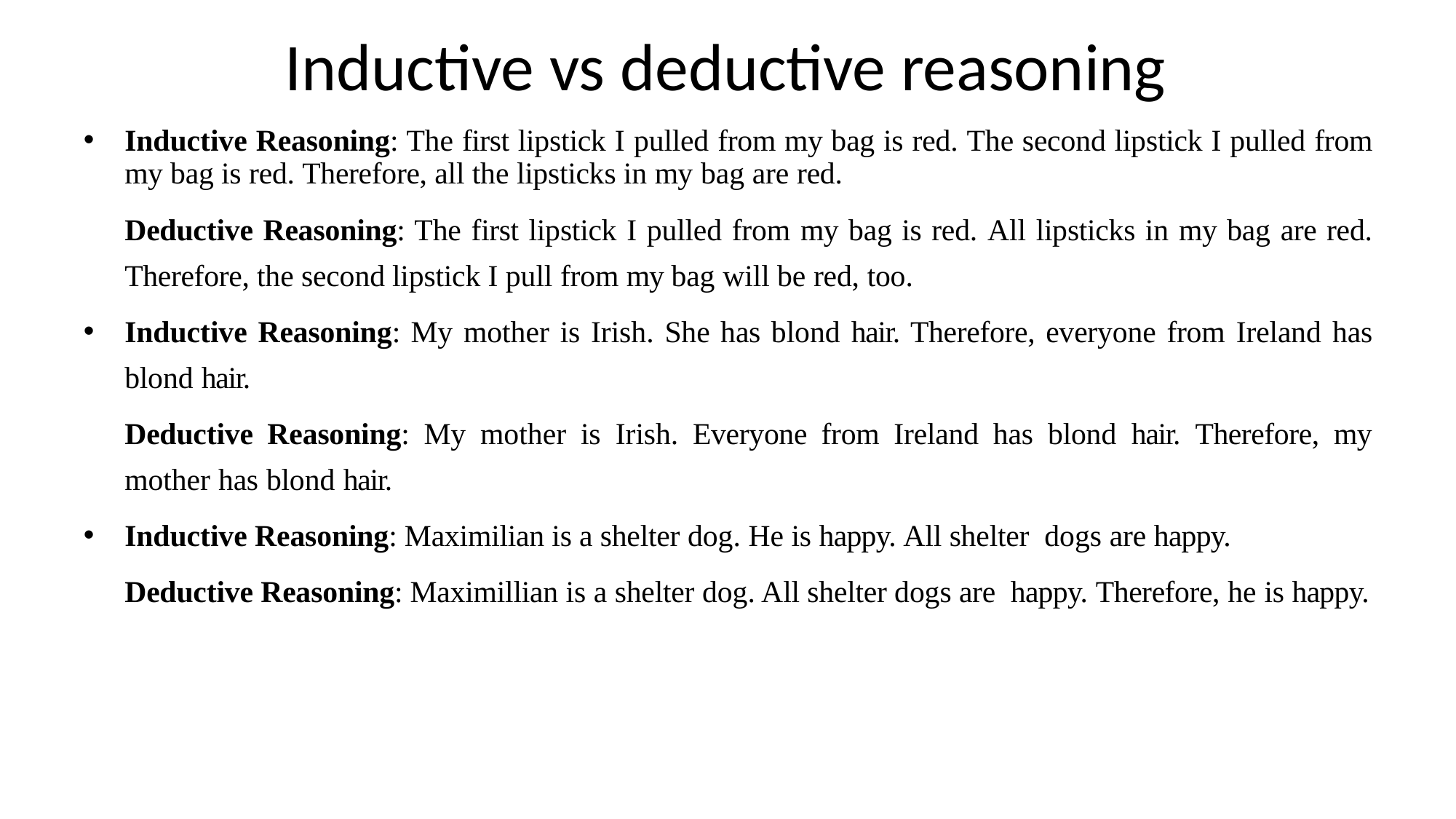

# Inductive vs deductive reasoning
Inductive Reasoning: The first lipstick I pulled from my bag is red. The second lipstick I pulled from my bag is red. Therefore, all the lipsticks in my bag are red.
	Deductive Reasoning: The first lipstick I pulled from my bag is red. All lipsticks in my bag are red. Therefore, the second lipstick I pull from my bag will be red, too.
Inductive Reasoning: My mother is Irish. She has blond hair. Therefore, everyone from Ireland has blond hair.
	Deductive Reasoning: My mother is Irish. Everyone from Ireland has blond hair. Therefore, my mother has blond hair.
Inductive Reasoning: Maximilian is a shelter dog. He is happy. All shelter  dogs are happy.
	Deductive Reasoning: Maximillian is a shelter dog. All shelter dogs are  happy. Therefore, he is happy.